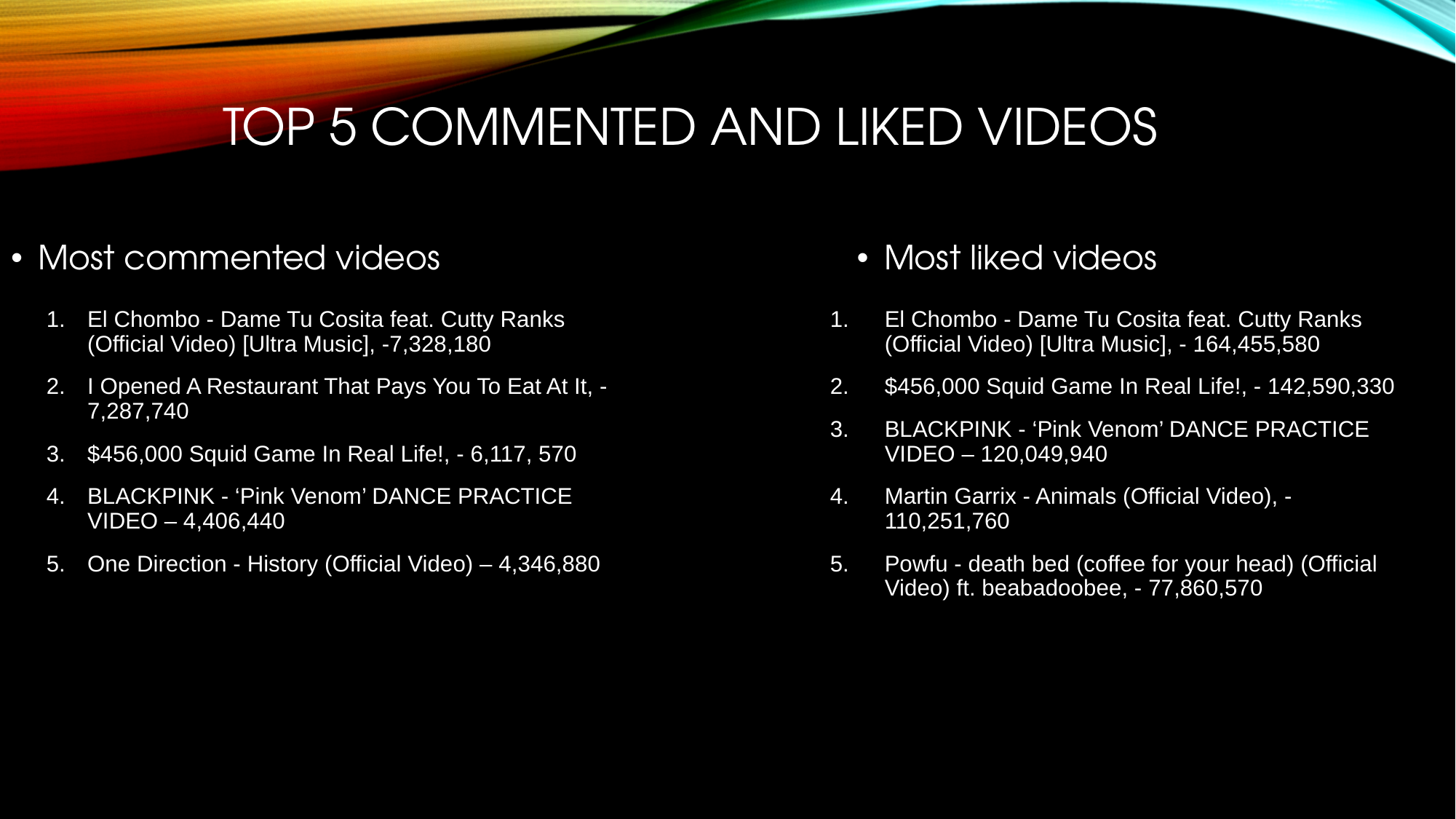

# Top 5 commented and liked videos
Most commented videos
Most liked videos
El Chombo - Dame Tu Cosita feat. Cutty Ranks (Official Video) [Ultra Music], - 164,455,580
$456,000 Squid Game In Real Life!, - 142,590,330
BLACKPINK - ‘Pink Venom’ DANCE PRACTICE VIDEO – 120,049,940
Martin Garrix - Animals (Official Video), - 110,251,760
Powfu - death bed (coffee for your head) (Official Video) ft. beabadoobee, - 77,860,570

El Chombo - Dame Tu Cosita feat. Cutty Ranks (Official Video) [Ultra Music], -7,328,180
I Opened A Restaurant That Pays You To Eat At It, - 7,287,740
$456,000 Squid Game In Real Life!, - 6,117, 570
BLACKPINK - ‘Pink Venom’ DANCE PRACTICE VIDEO – 4,406,440
One Direction - History (Official Video) – 4,346,880